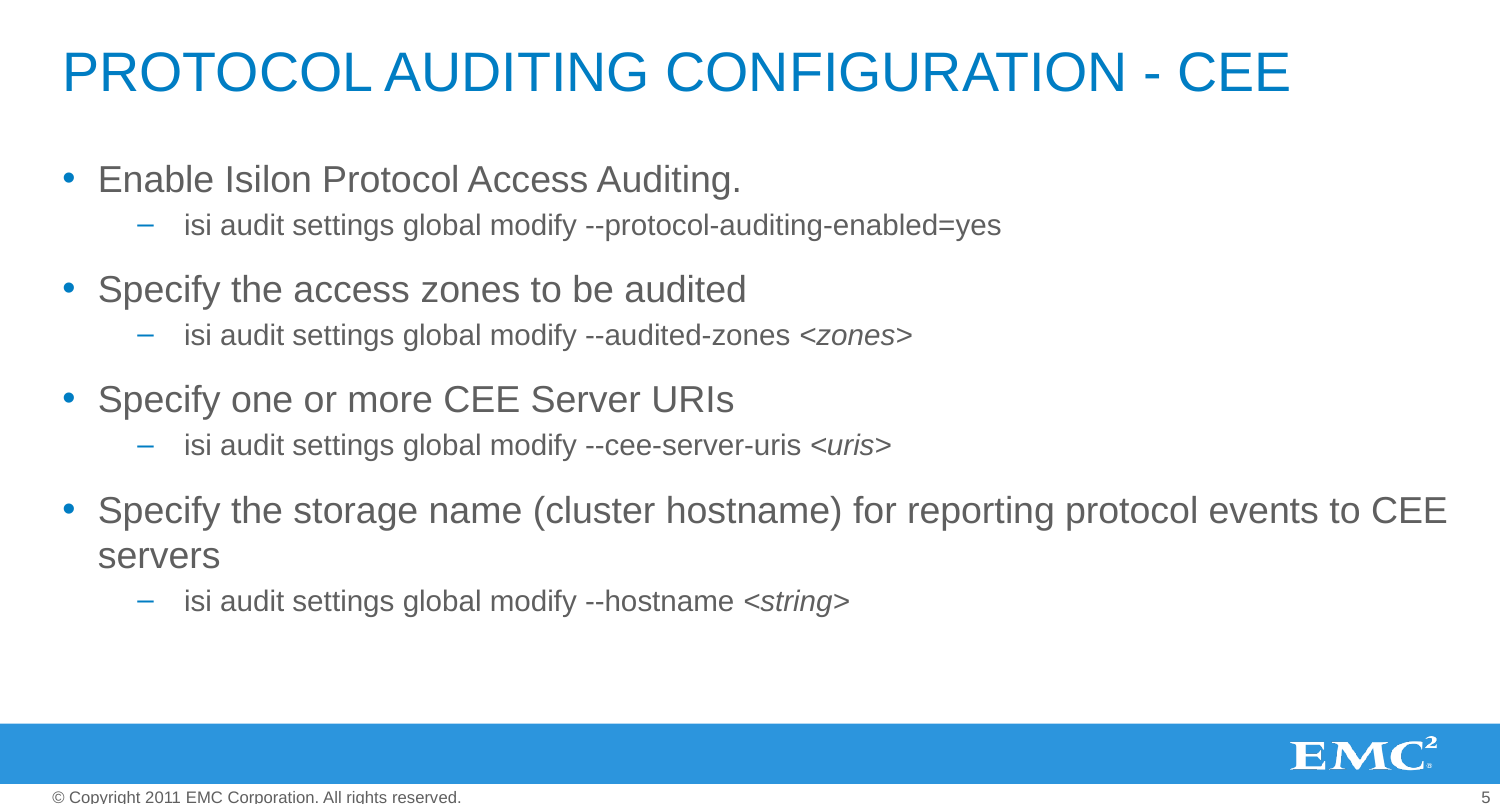

# Protocol Auditing Configuration - CEE
Enable Isilon Protocol Access Auditing.
isi audit settings global modify --protocol-auditing-enabled=yes
Specify the access zones to be audited
isi audit settings global modify --audited-zones <zones>
Specify one or more CEE Server URIs
isi audit settings global modify --cee-server-uris <uris>
Specify the storage name (cluster hostname) for reporting protocol events to CEE servers
isi audit settings global modify --hostname <string>